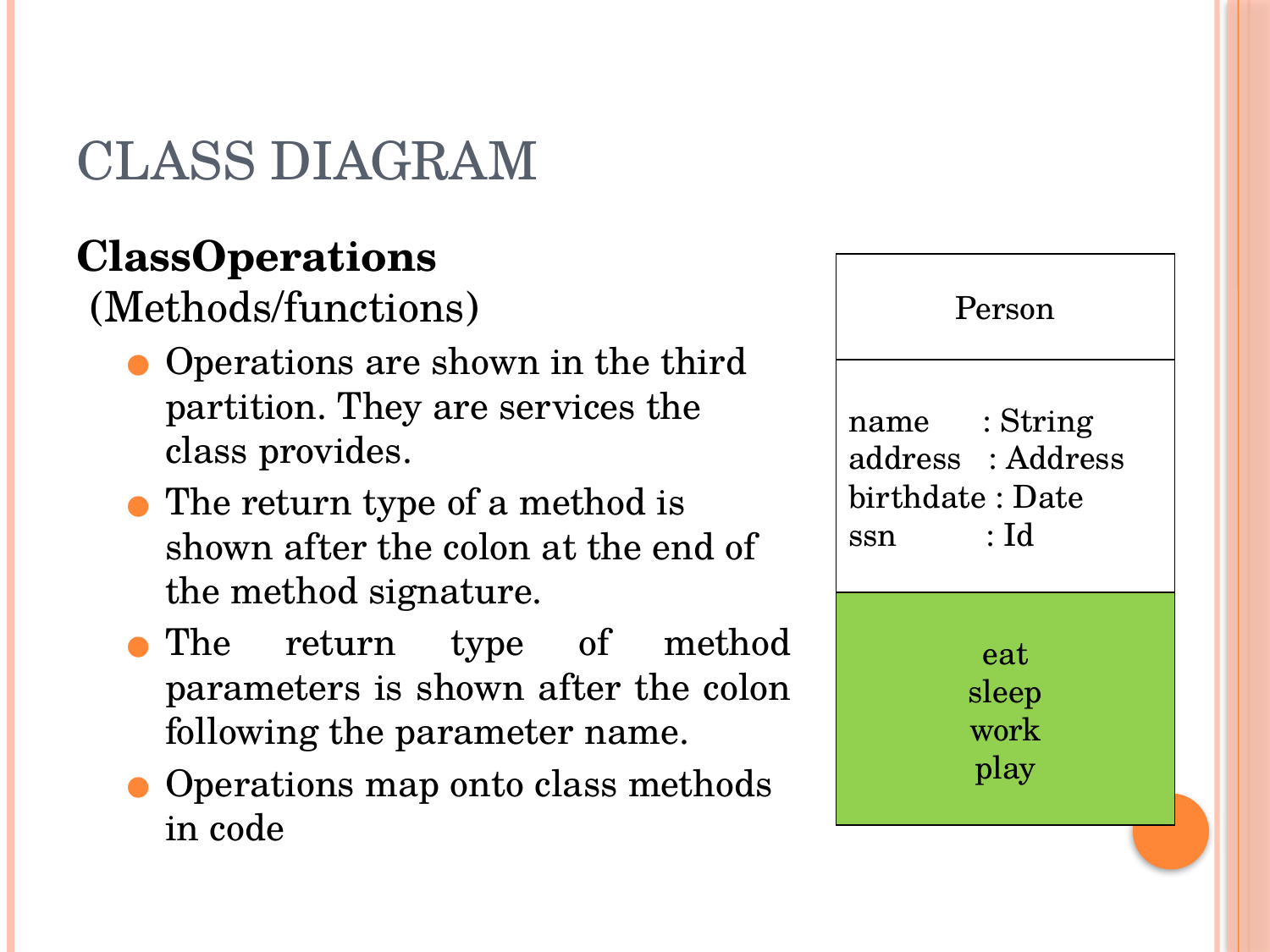

# CLASS DIAGRAM
ClassOperations  (Methods/functions)
Operations are shown in the third partition. They are services the class provides.
The return type of a method is shown after the colon at the end of the method signature.
The return type of method parameters is shown after the colon following the parameter name.
Operations map onto class methods in code

Person
name      : String
address   : Address
birthdate : Date
ssn          : Id
eat
sleep
work
play